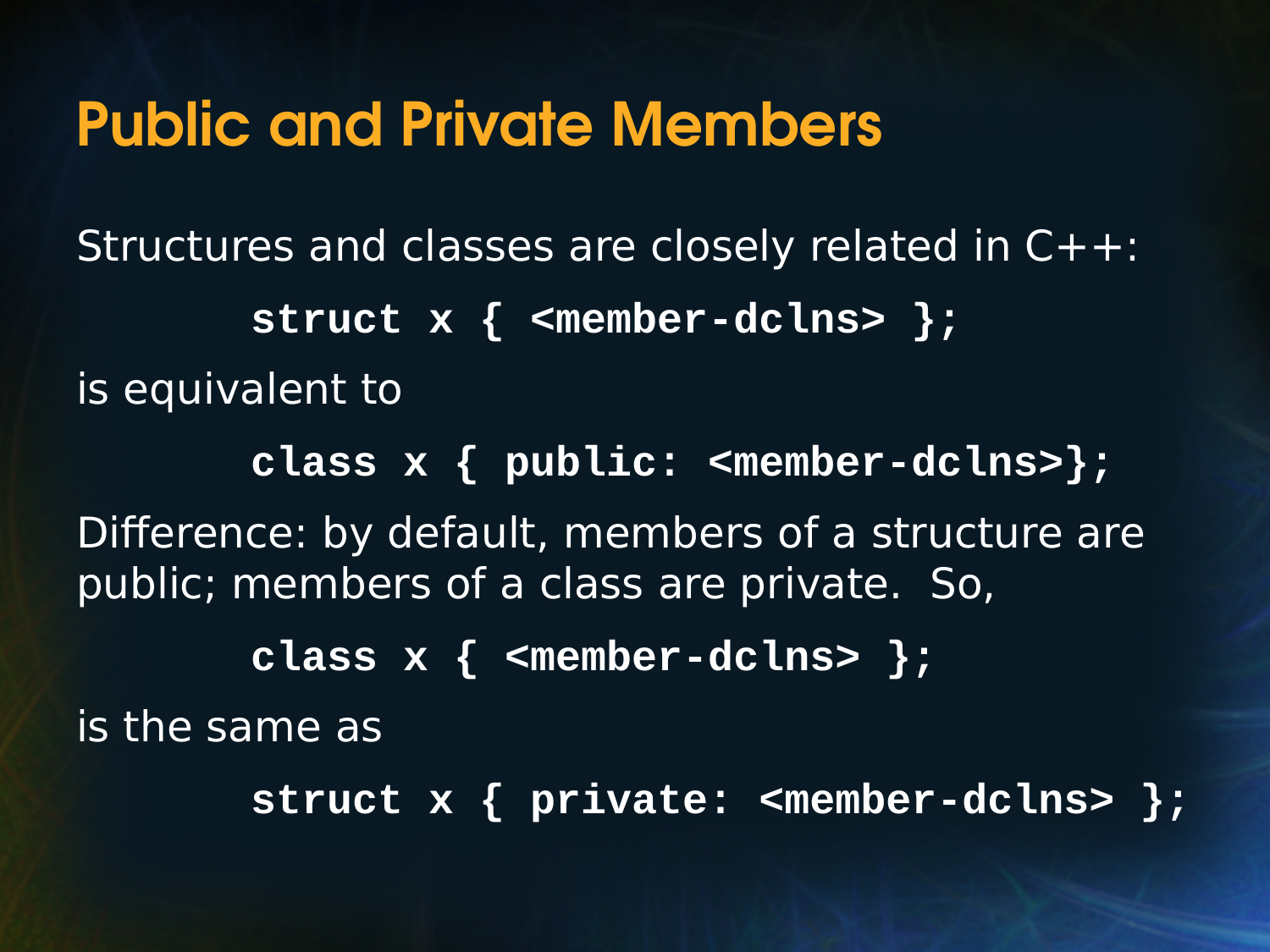

# Public and Private Members
Structures and classes are closely related in C++:

		struct x { <member-dclns> };

is equivalent to

		class x { public: <member-dclns>};

Difference: by default, members of a structure are
public; members of a class are private.  So,

		class x { <member-dclns> };

is the same as

		struct x { private: <member-dclns> };